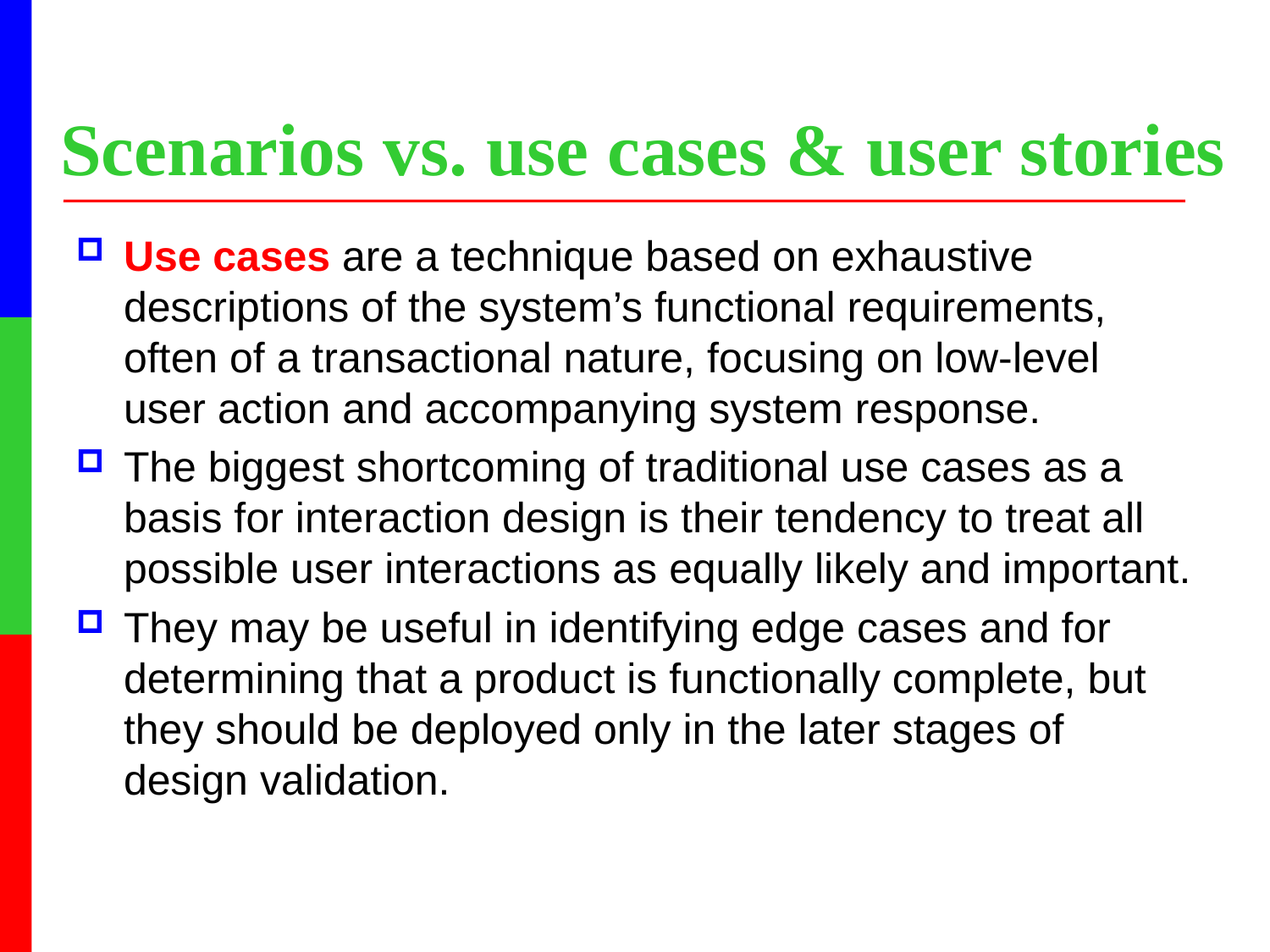

Scenarios vs. use cases & user stories
Use cases are a technique based on exhaustive descriptions of the system’s functional requirements, often of a transactional nature, focusing on low-level user action and accompanying system response.
The biggest shortcoming of traditional use cases as a basis for interaction design is their tendency to treat all possible user interactions as equally likely and important.
They may be useful in identifying edge cases and for determining that a product is functionally complete, but they should be deployed only in the later stages of design validation.